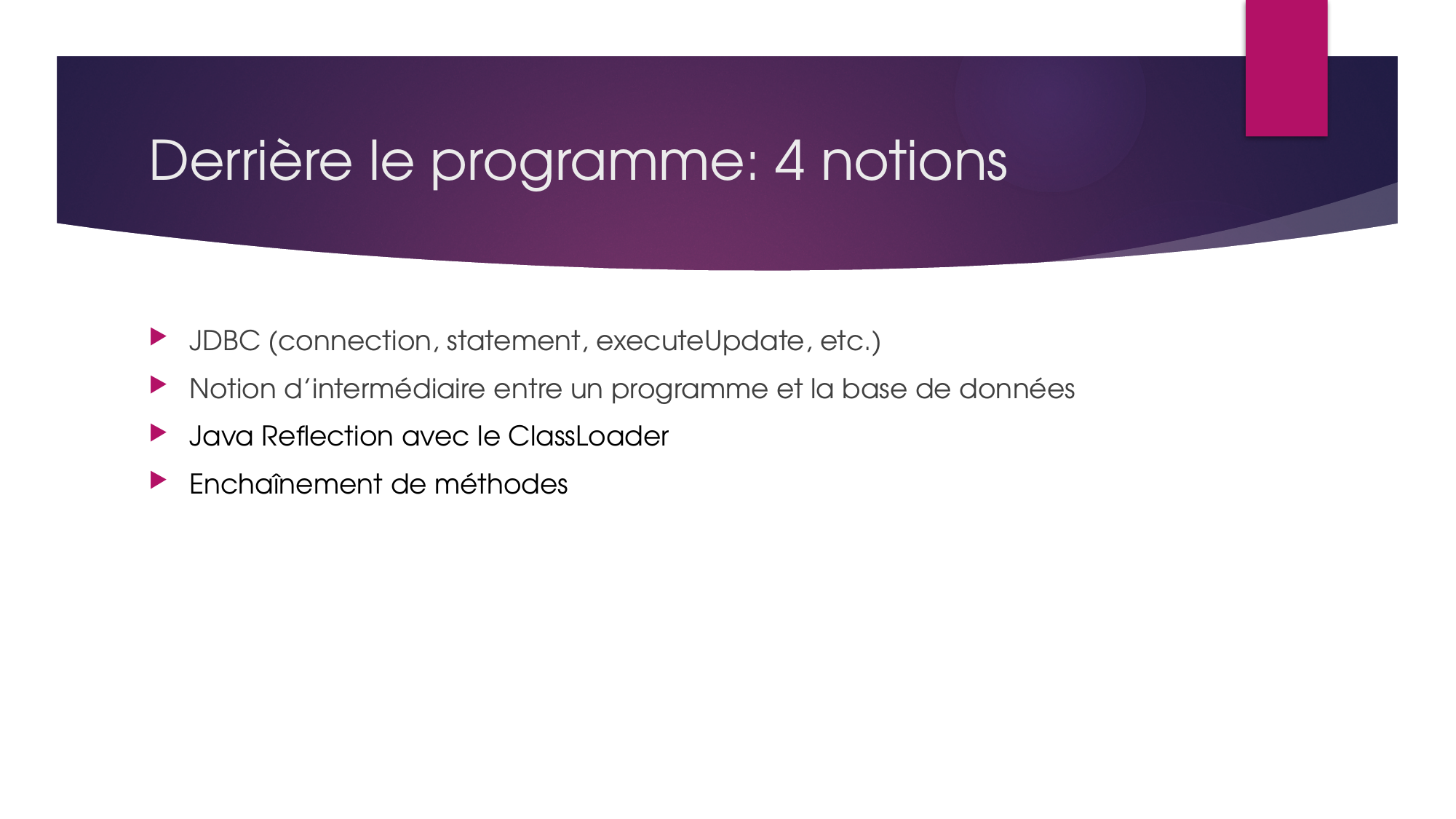

# Derrière le programme: 4 notions
JDBC (connection, statement, executeUpdate, etc.)
Notion d’intermédiaire entre un programme et la base de données
Java Reflection avec le ClassLoader
Enchaînement de méthodes